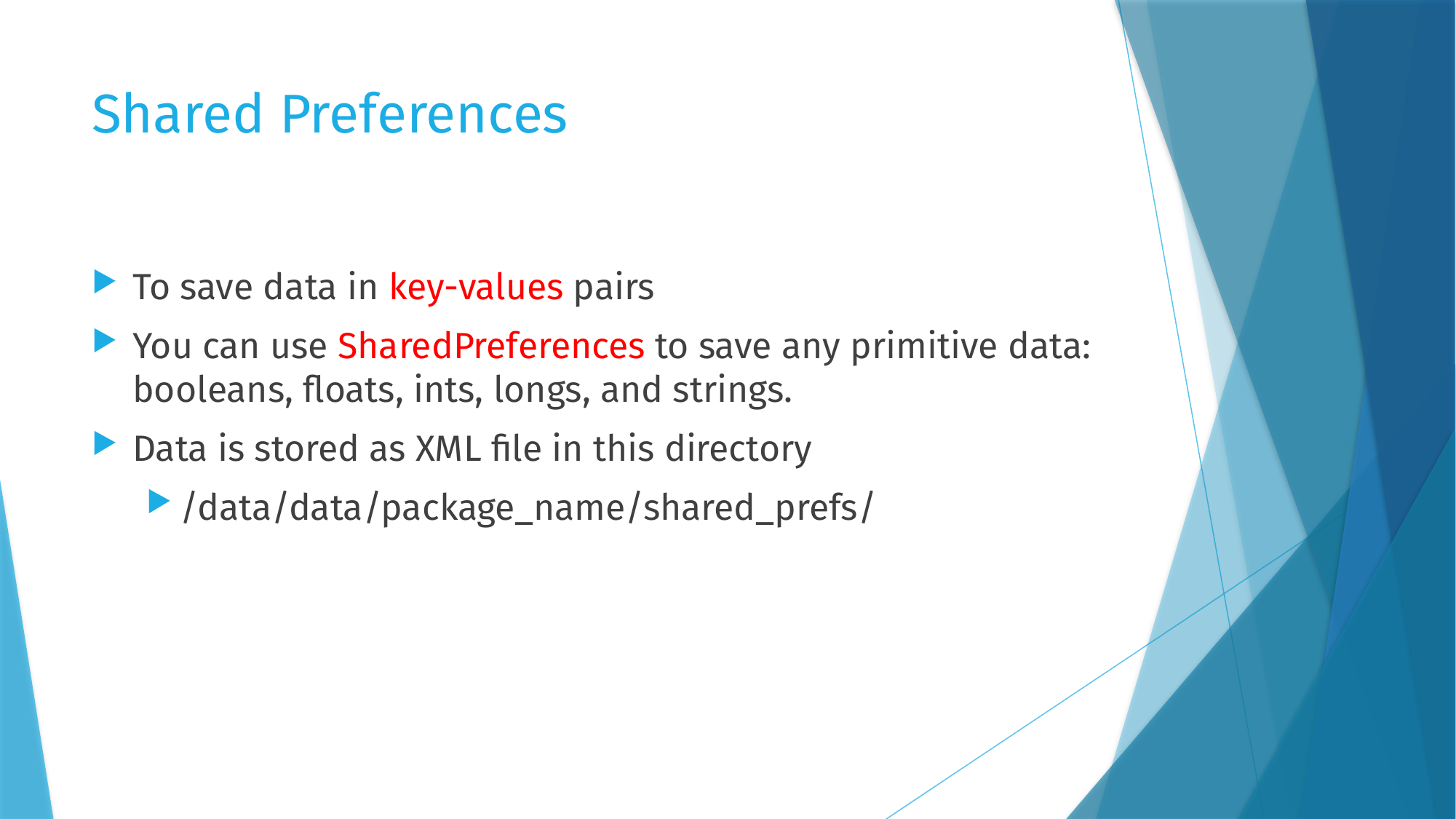

# Shared Preferences
To save data in key-values pairs
You can use SharedPreferences to save any primitive data: booleans, floats, ints, longs, and strings.
Data is stored as XML file in this directory
/data/data/package_name/shared_prefs/